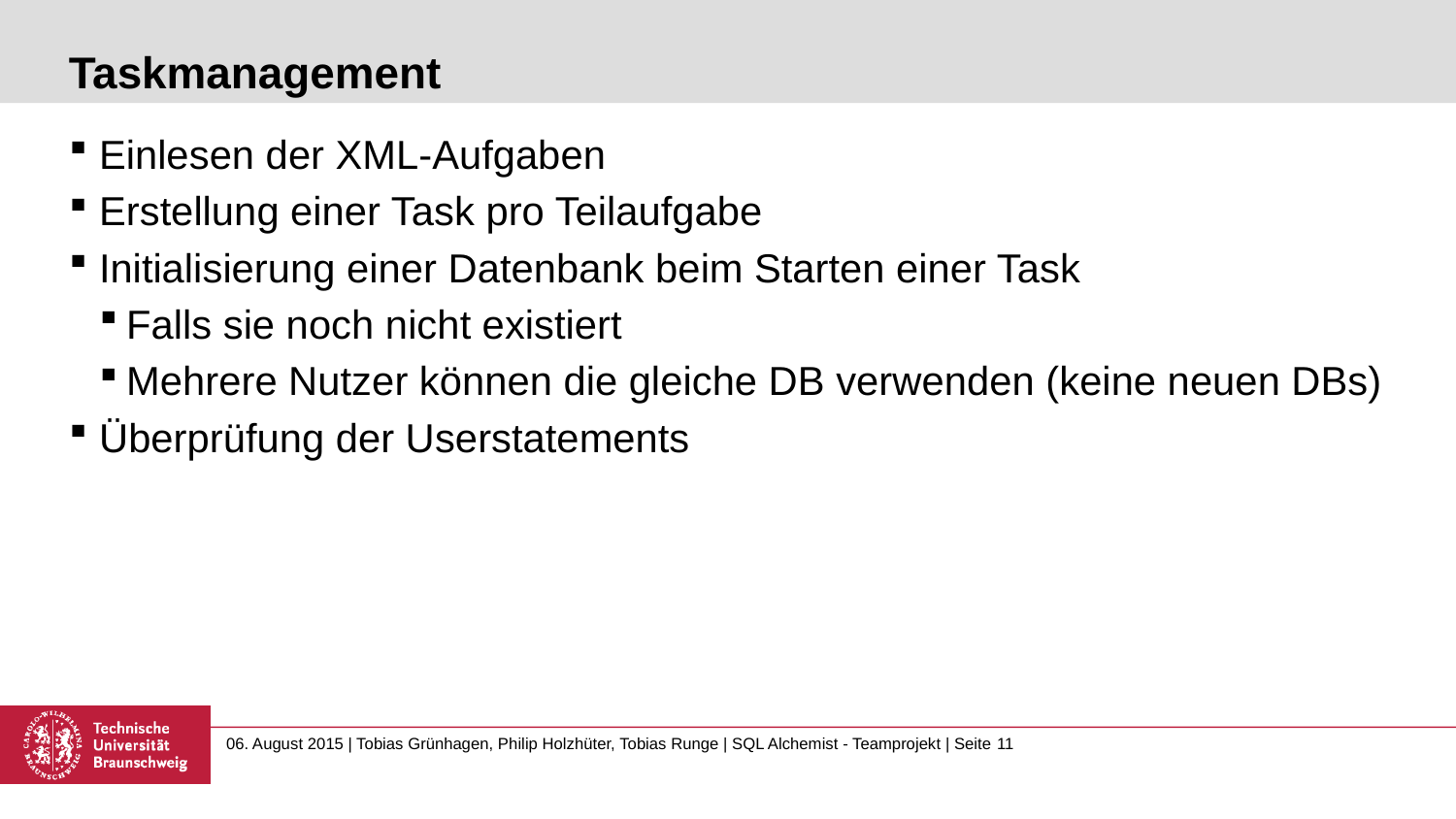

# Taskmanagement
Einlesen der XML-Aufgaben
Erstellung einer Task pro Teilaufgabe
Initialisierung einer Datenbank beim Starten einer Task
Falls sie noch nicht existiert
Mehrere Nutzer können die gleiche DB verwenden (keine neuen DBs)
Überprüfung der Userstatements